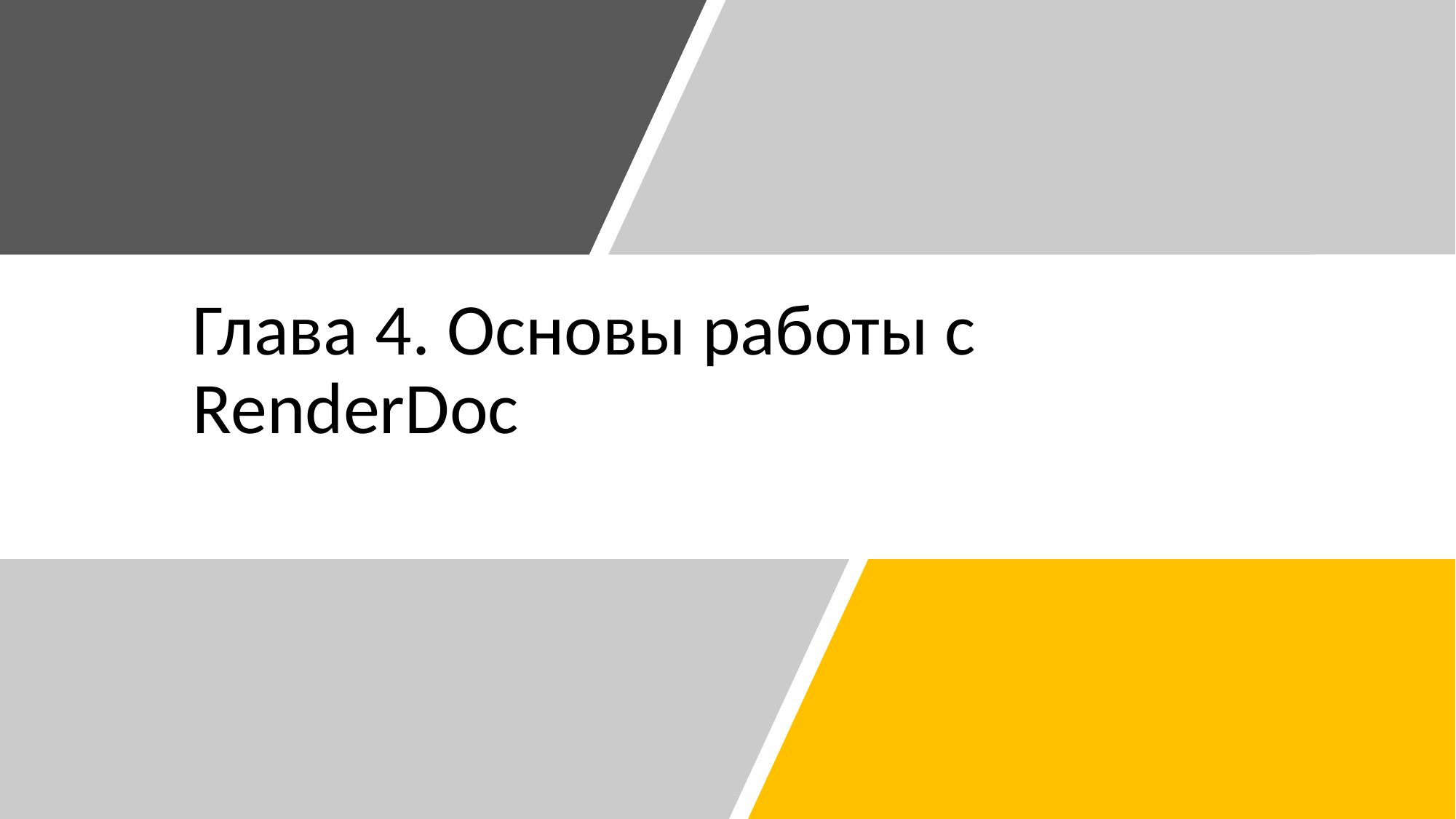

# Глава 4. Основы работы с RenderDoc